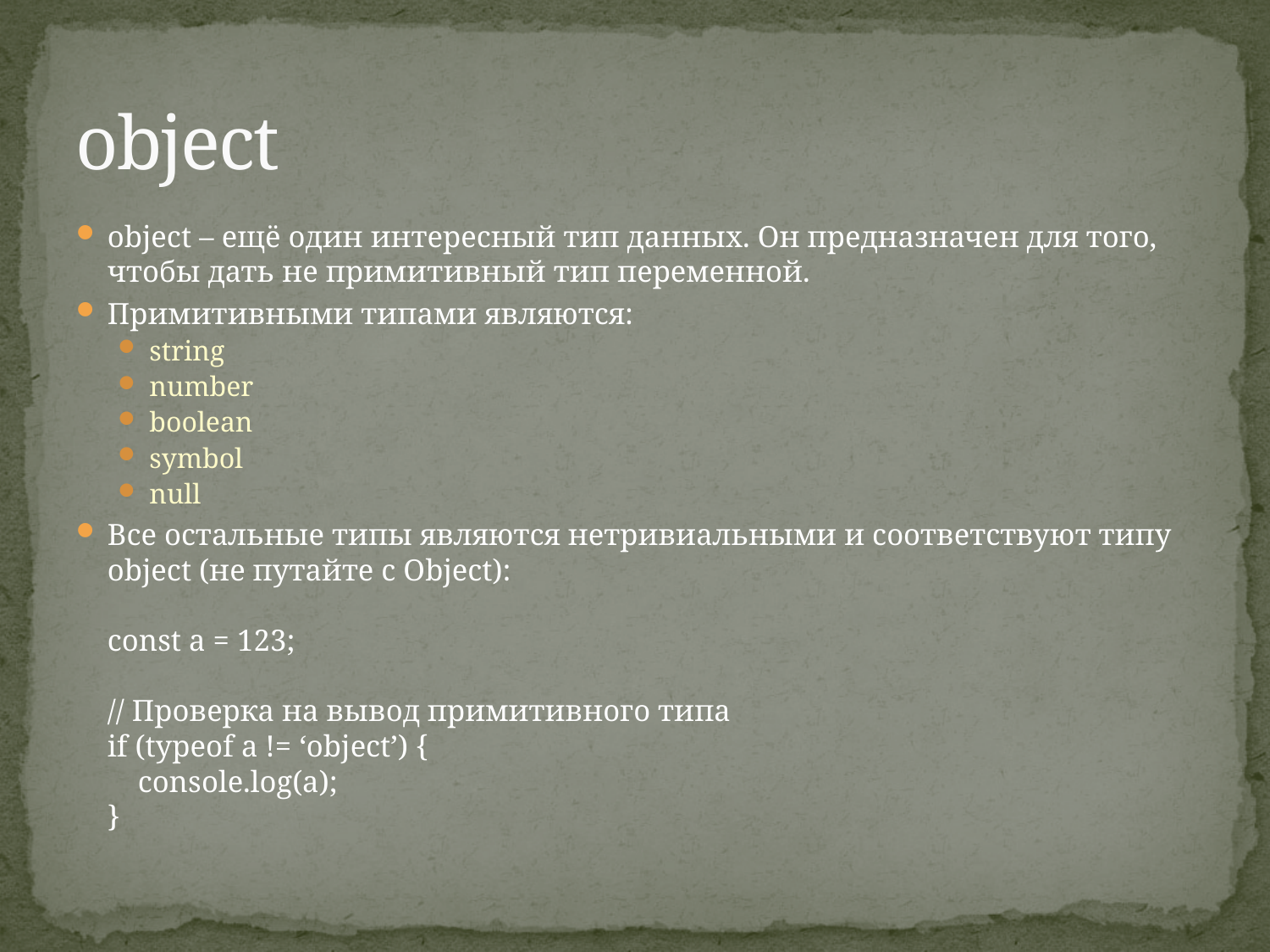

# object
object – ещё один интересный тип данных. Он предназначен для того, чтобы дать не примитивный тип переменной.
Примитивными типами являются:
string
number
boolean
symbol
null
Все остальные типы являются нетривиальными и соответствуют типу object (не путайте с Object):
const a = 123;
// Проверка на вывод примитивного типа
if (typeof a != ‘object’) {
    console.log(a);
}